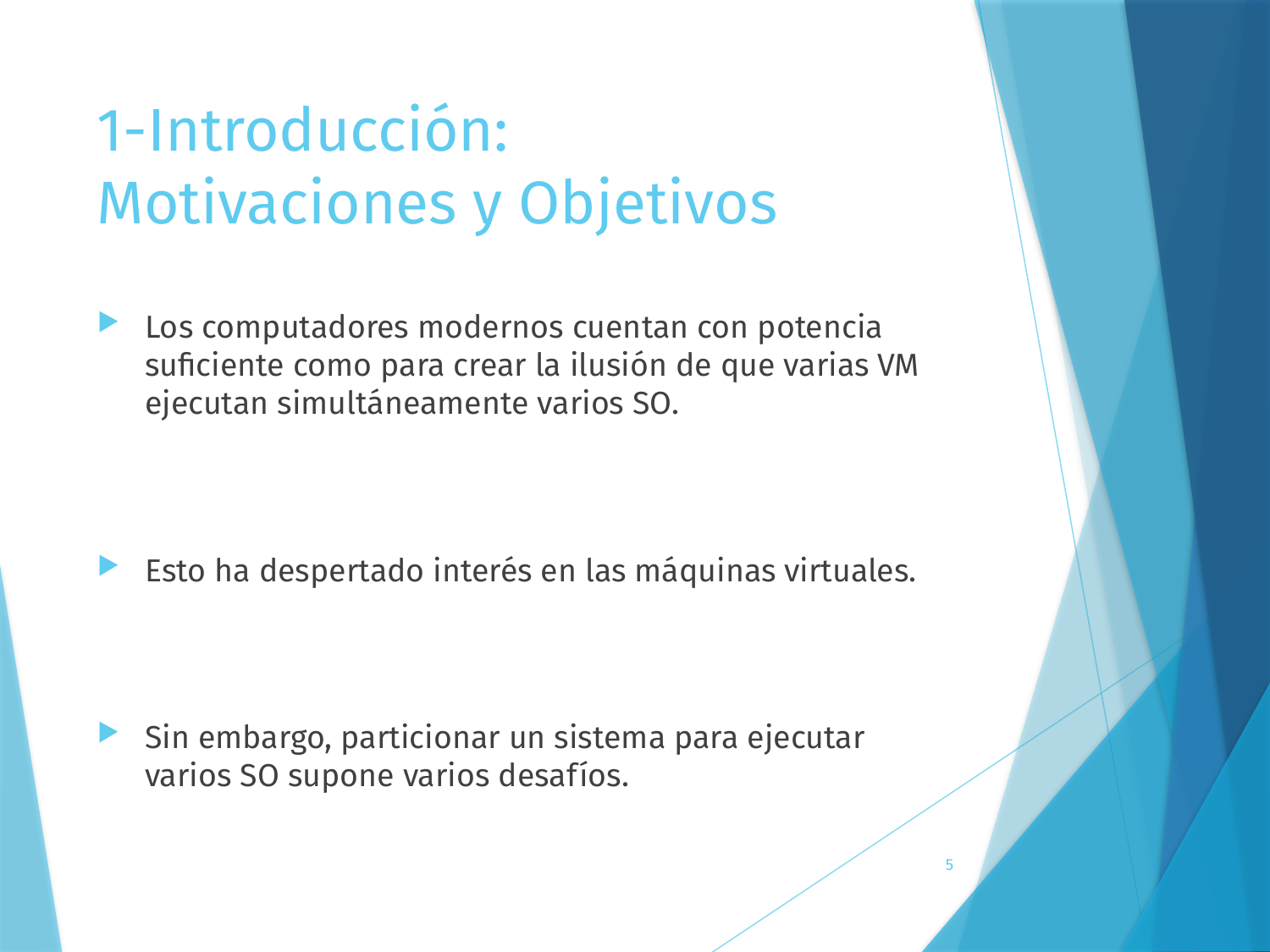

1-Introducción:
Motivaciones y Objetivos
Los computadores modernos cuentan con potencia suficiente como para crear la ilusión de que varias VM ejecutan simultáneamente varios SO.

Esto ha despertado interés en las máquinas virtuales.

Sin embargo, particionar un sistema para ejecutar varios SO supone varios desafíos.

5